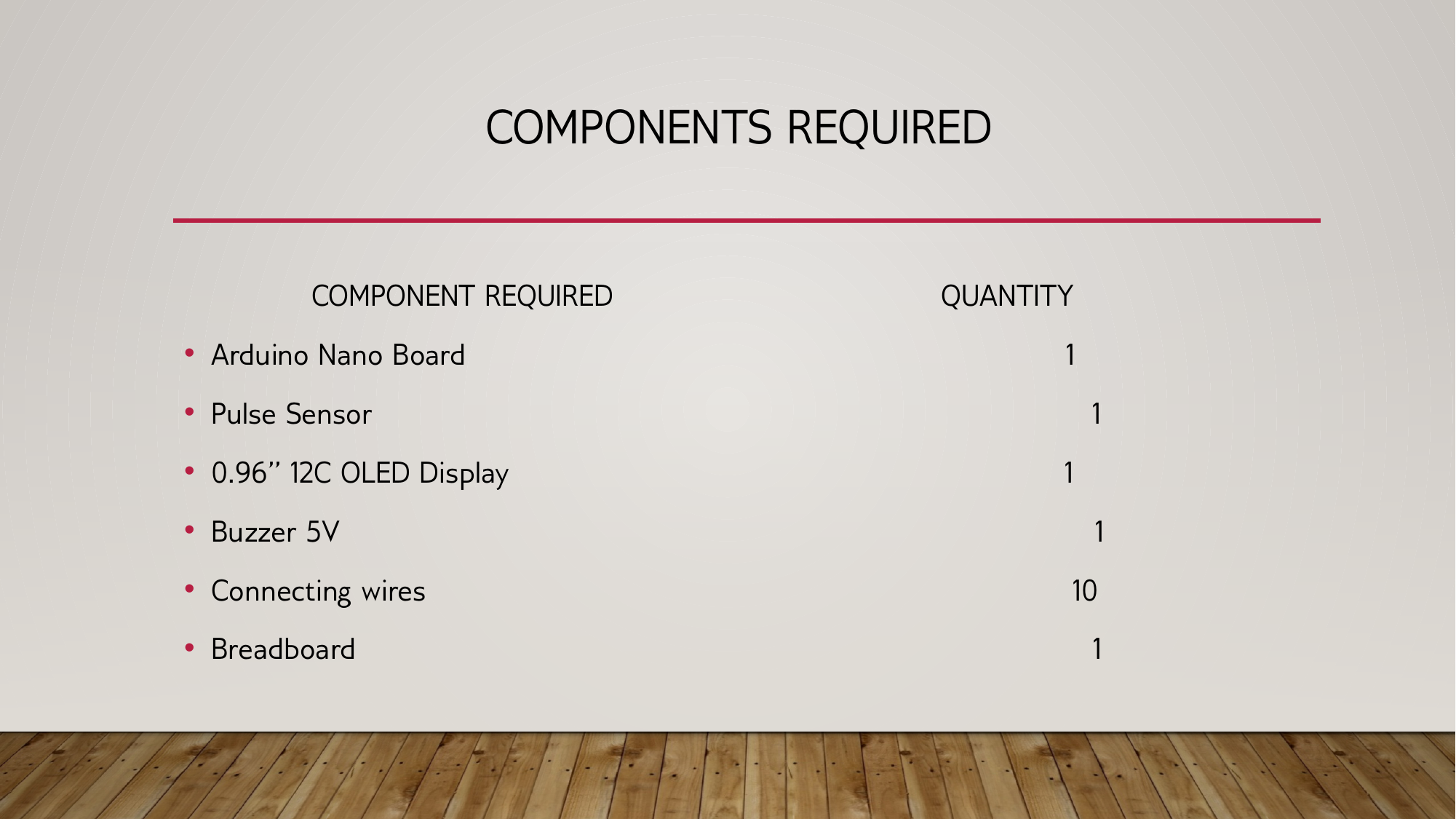

# COMPONENTS REQUIRED
              COMPONENT REQUIRED                                    QUANTITY
Arduino Nano Board                                                                  1
Pulse Sensor                                                                               1
0.96’’ 12C OLED Display                                                             1
Buzzer 5V                                                                                   1
Connecting wires                                                                       10
Breadboard                                                                                 1